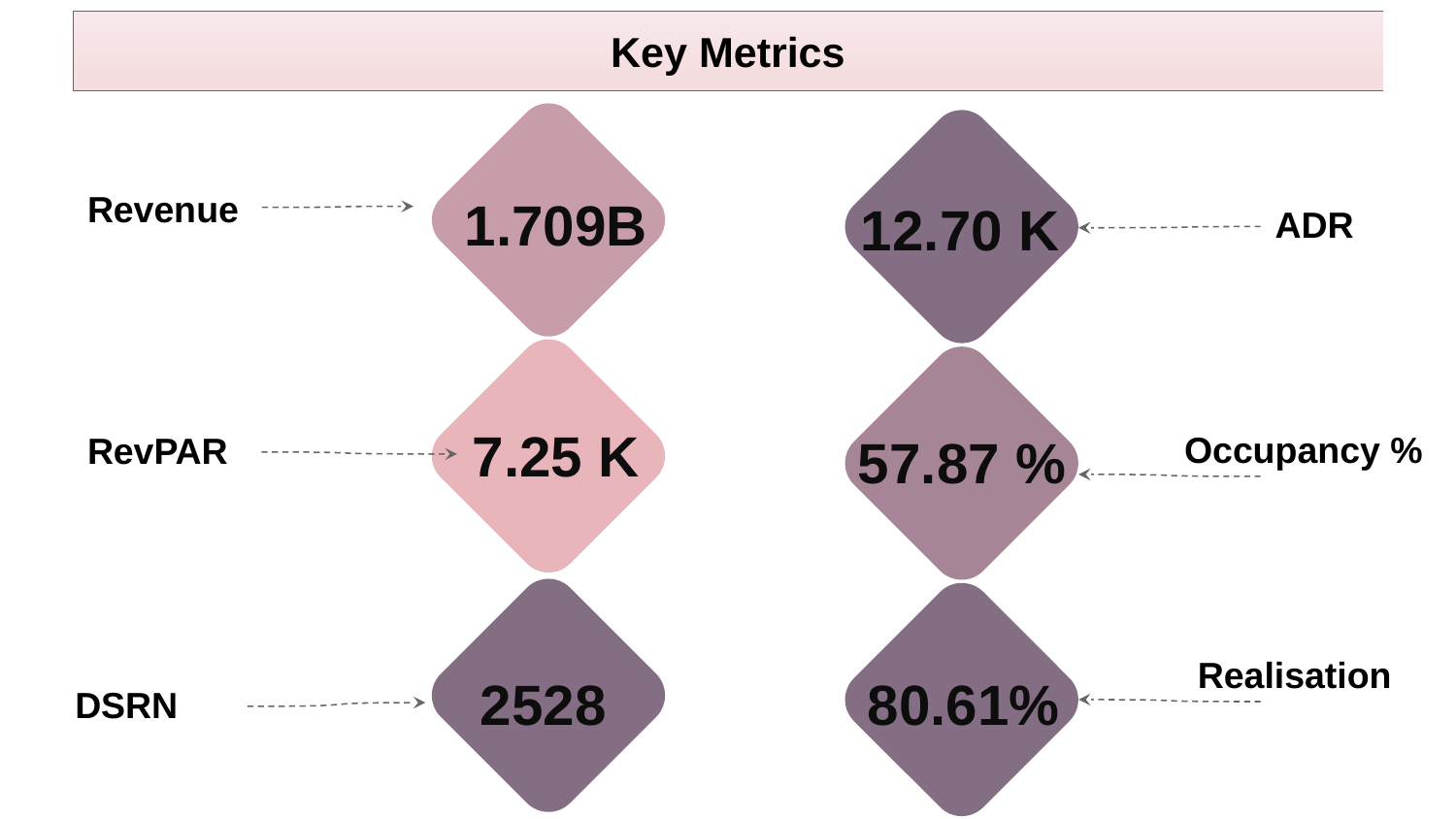

# Key Metrics

1.709B
Revenue
12.70 K
ADR

7.25 K
RevPAR
57.87 %
Occupancy %

2528
80.61%
Realisation
DSRN